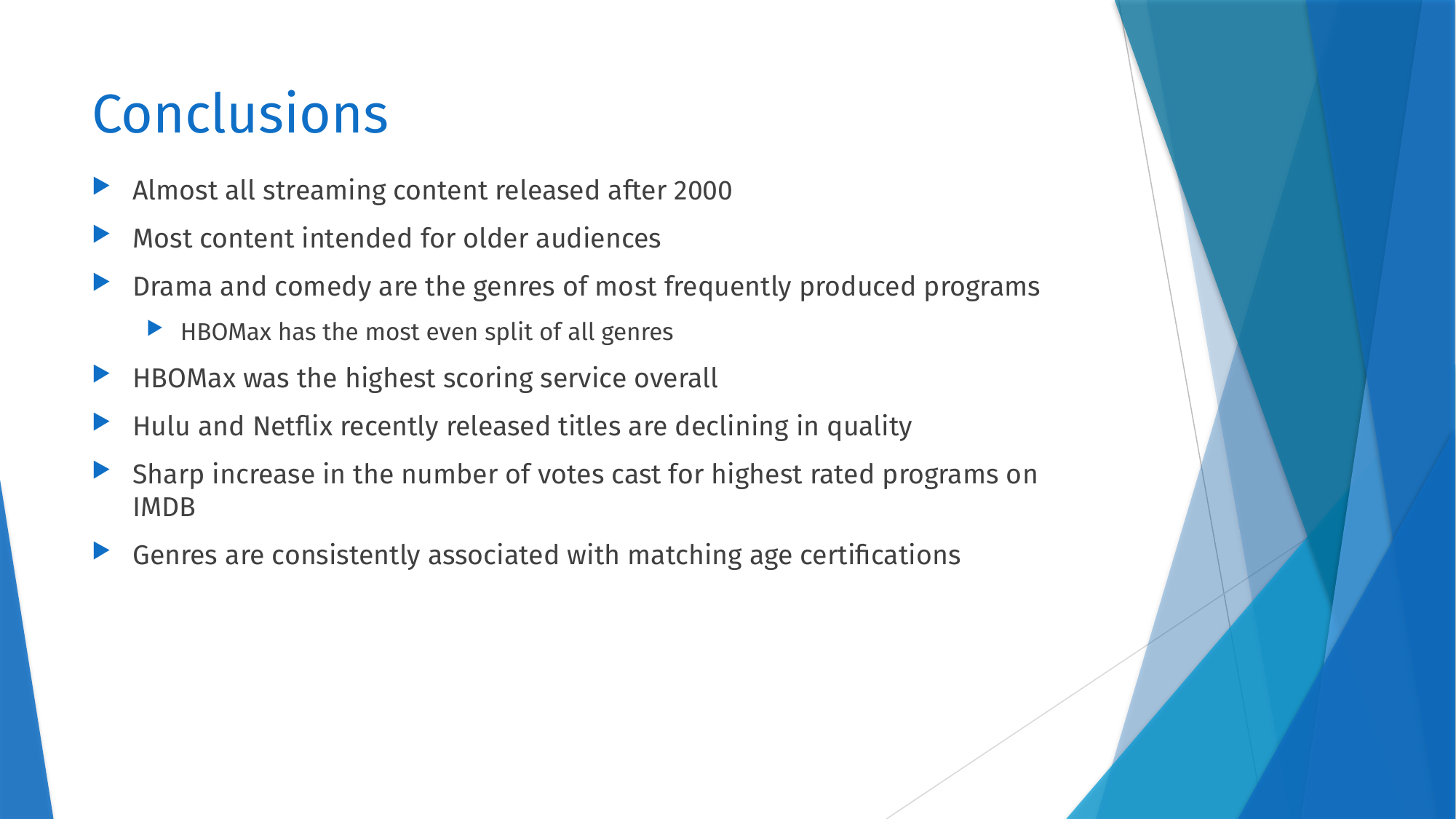

# Conclusions
Almost all streaming content released after 2000
Most content intended for older audiences
Drama and comedy are the genres of most frequently produced programs
HBOMax has the most even split of all genres
HBOMax was the highest scoring service overall
Hulu and Netflix recently released titles are declining in quality
Sharp increase in the number of votes cast for highest rated programs on IMDB
Genres are consistently associated with matching age certifications